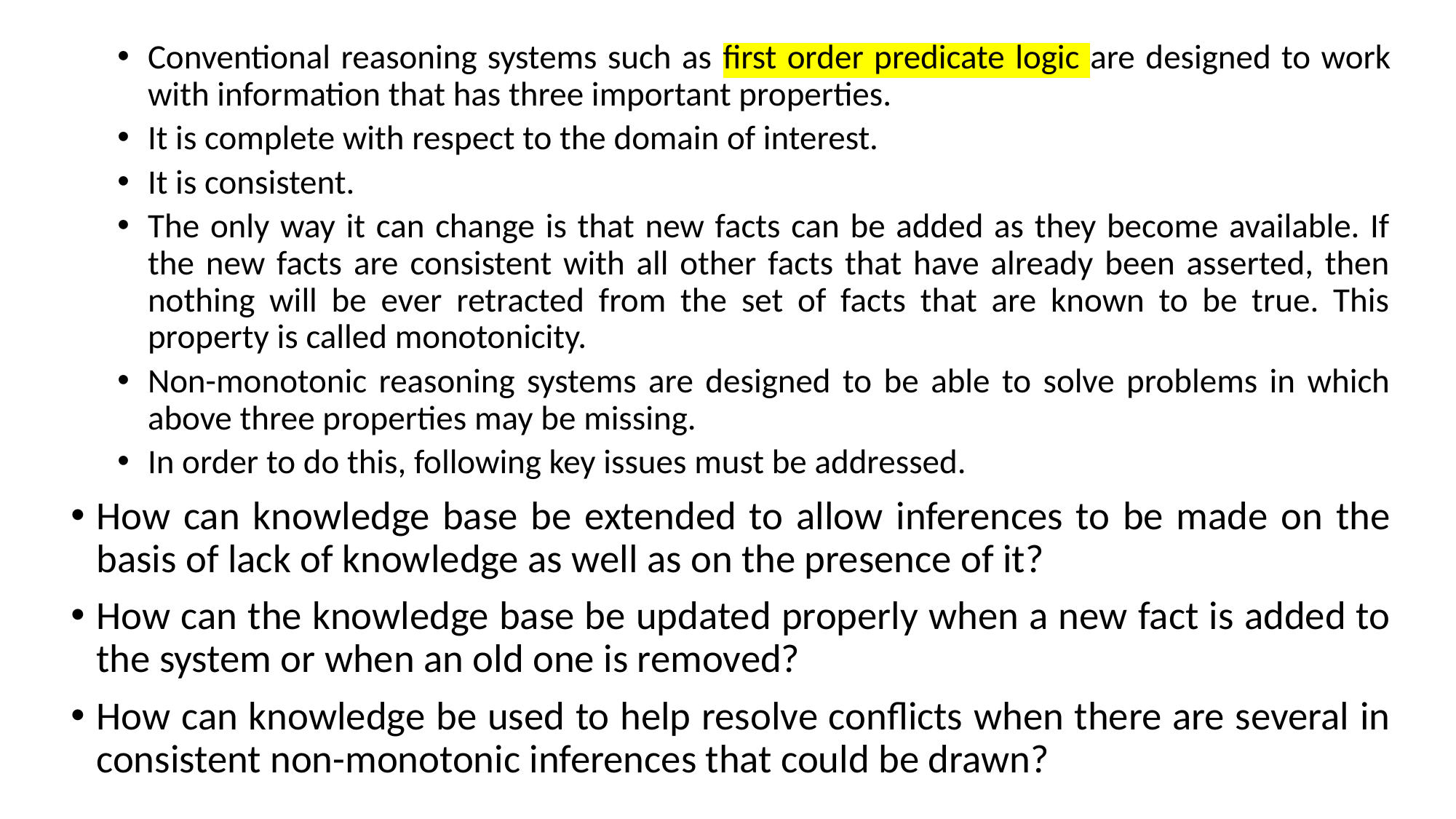

Conventional reasoning systems such as first order predicate logic are designed to work with information that has three important properties.
It is complete with respect to the domain of interest.
It is consistent.
The only way it can change is that new facts can be added as they become available. If the new facts are consistent with all other facts that have already been asserted, then nothing will be ever retracted from the set of facts that are known to be true. This property is called monotonicity.
Non-monotonic reasoning systems are designed to be able to solve problems in which above three properties may be missing.
In order to do this, following key issues must be addressed.
How can knowledge base be extended to allow inferences to be made on the basis of lack of knowledge as well as on the presence of it?
How can the knowledge base be updated properly when a new fact is added to the system or when an old one is removed?
How can knowledge be used to help resolve conflicts when there are several in consistent non-monotonic inferences that could be drawn?